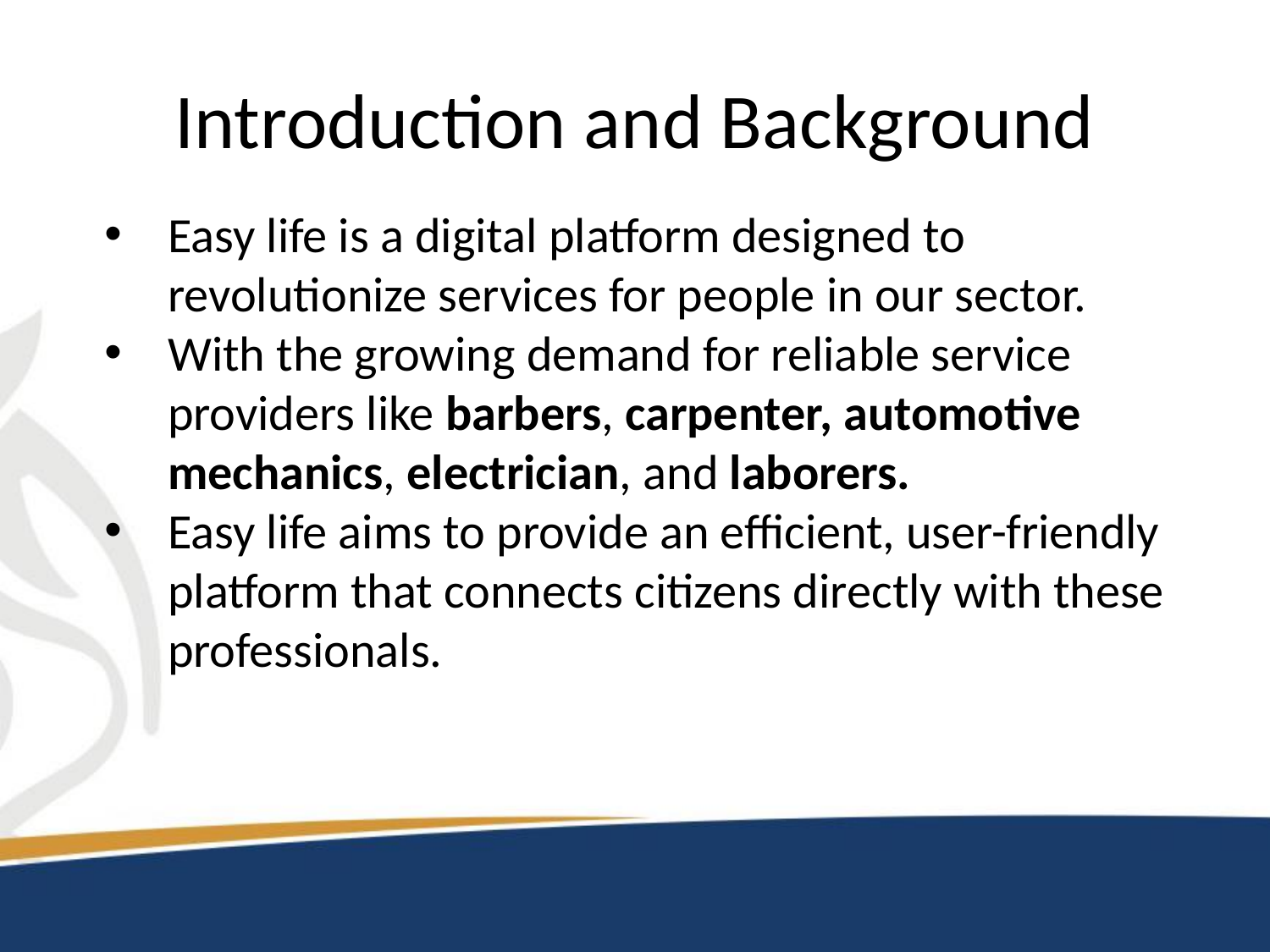

# Introduction and Background
Easy life is a digital platform designed to revolutionize services for people in our sector.
With the growing demand for reliable service providers like barbers, carpenter, automotive mechanics, electrician, and laborers.
Easy life aims to provide an efficient, user-friendly platform that connects citizens directly with these professionals.